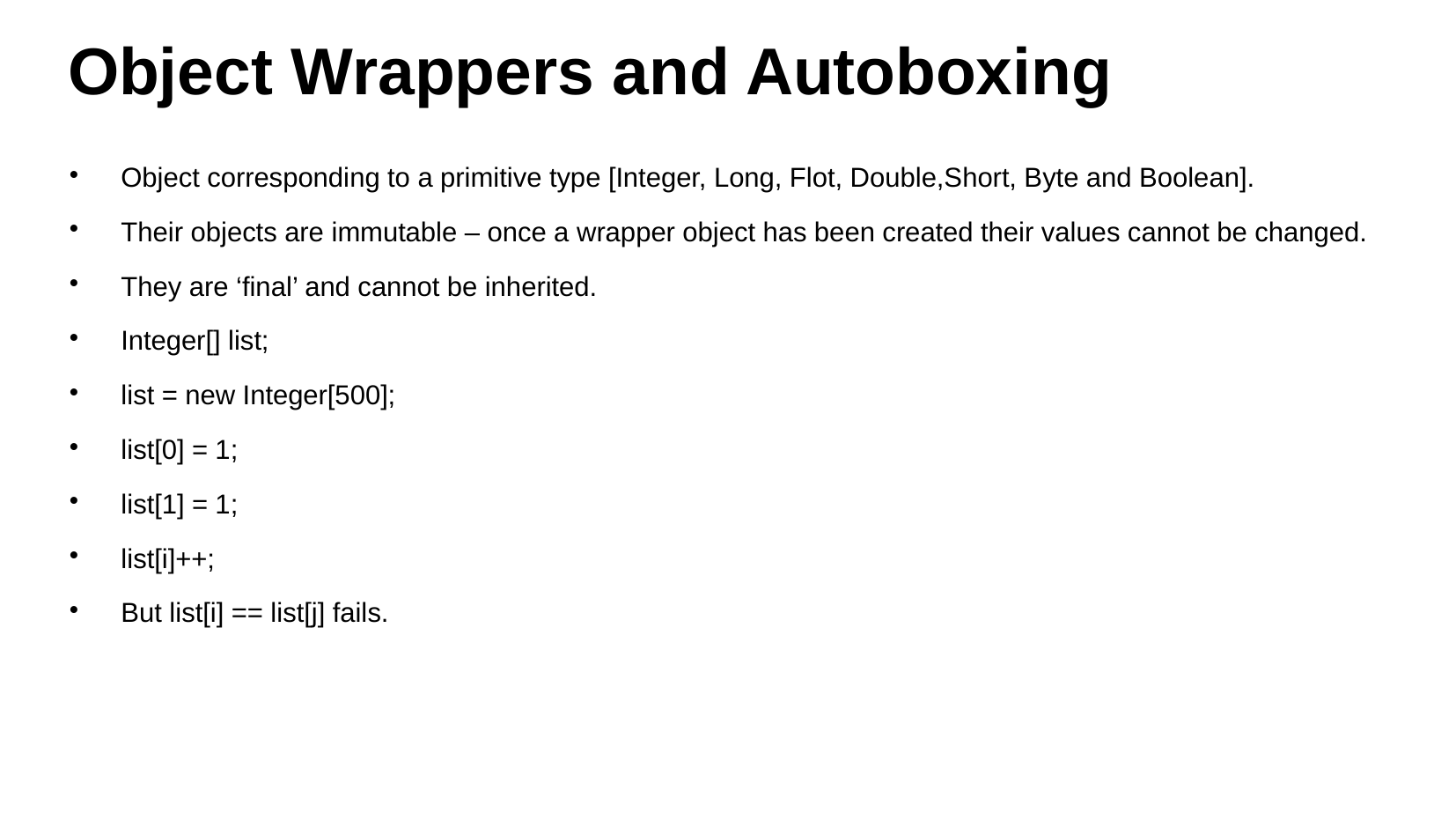

# Object Wrappers and Autoboxing
Object corresponding to a primitive type [Integer, Long, Flot, Double,Short, Byte and Boolean].
Their objects are immutable – once a wrapper object has been created their values cannot be changed.
They are ‘final’ and cannot be inherited.
Integer[] list;
list = new Integer[500];
list[0] = 1;
list[1] = 1;
list[i]++;
But list[i] == list[j] fails.